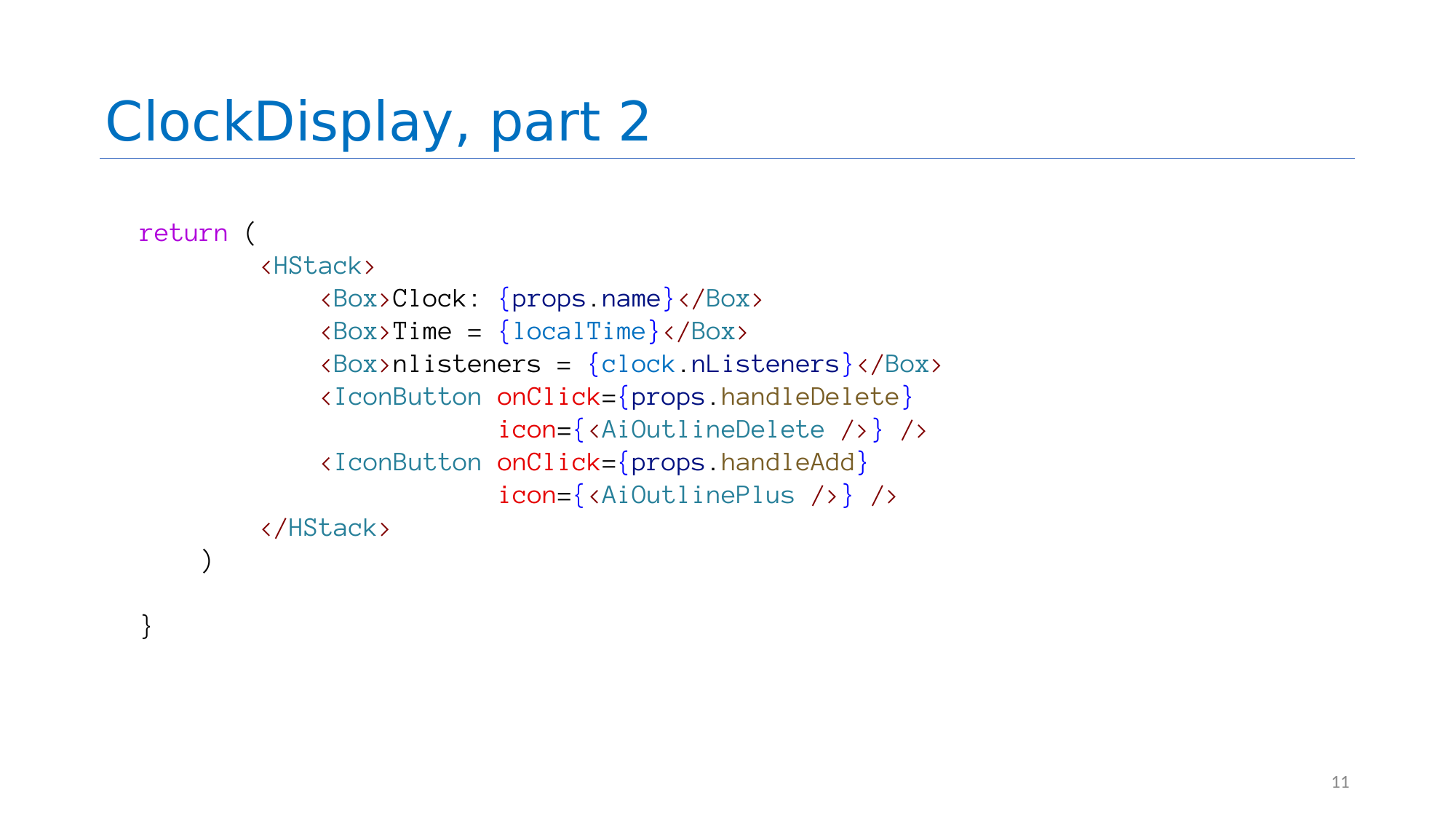

# ClockDisplay, part 2
return (
        <HStack>
            <Box>Clock: {props.name}</Box>
            <Box>Time = {localTime}</Box>
            <Box>nlisteners = {clock.nListeners}</Box>
            <IconButton onClick={props.handleDelete}
                        icon={<AiOutlineDelete />} />
            <IconButton onClick={props.handleAdd}
                        icon={<AiOutlinePlus />} />
        </HStack>
    )
}
11